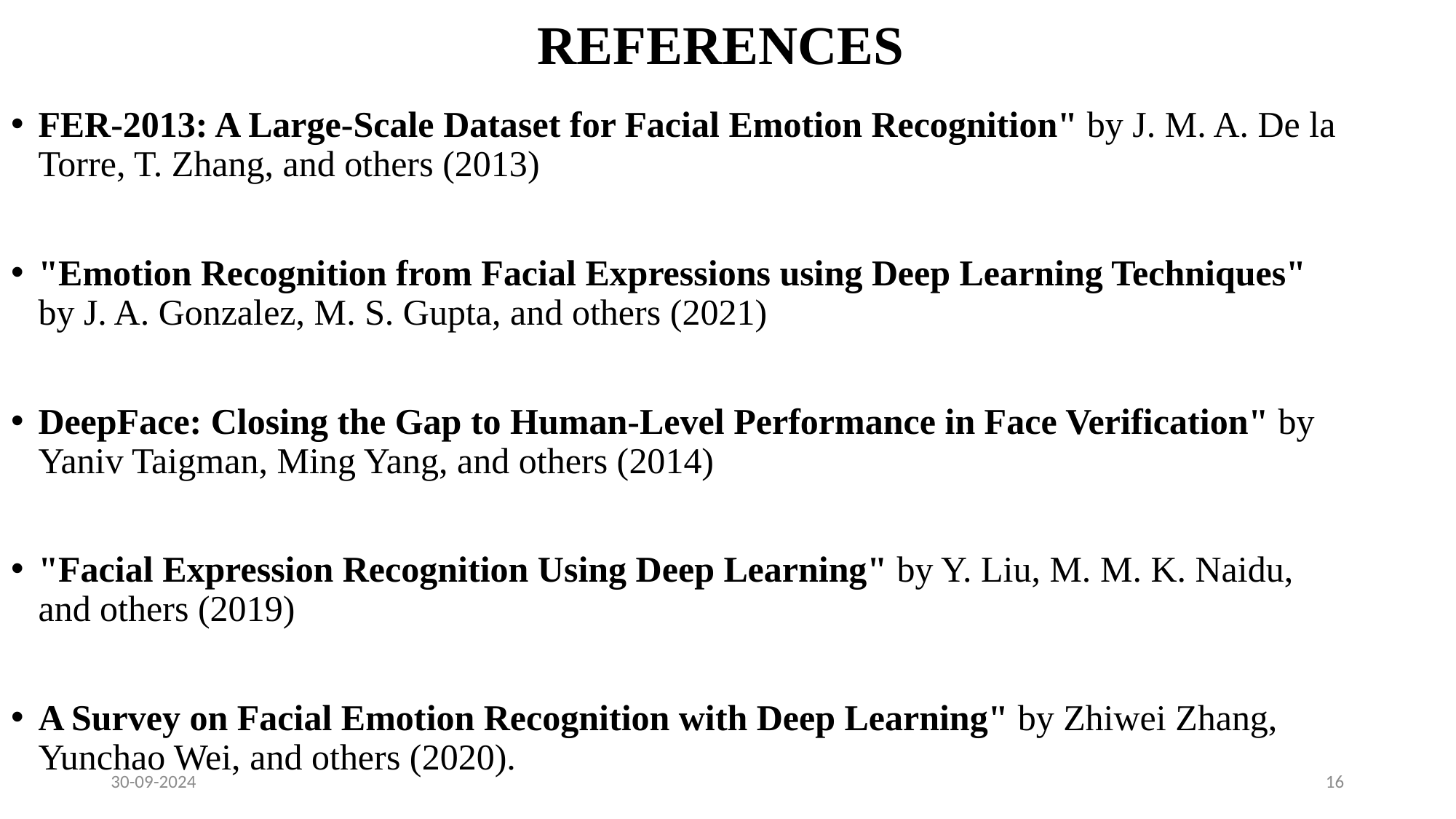

# REFERENCES
FER-2013: A Large-Scale Dataset for Facial Emotion Recognition" by J. M. A. De la Torre, T. Zhang, and others (2013)

"Emotion Recognition from Facial Expressions using Deep Learning Techniques" by J. A. Gonzalez, M. S. Gupta, and others (2021)

DeepFace: Closing the Gap to Human-Level Performance in Face Verification" by Yaniv Taigman, Ming Yang, and others (2014)

"Facial Expression Recognition Using Deep Learning" by Y. Liu, M. M. K. Naidu, and others (2019)

A Survey on Facial Emotion Recognition with Deep Learning" by Zhiwei Zhang, Yunchao Wei, and others (2020).

30-09-2024
16